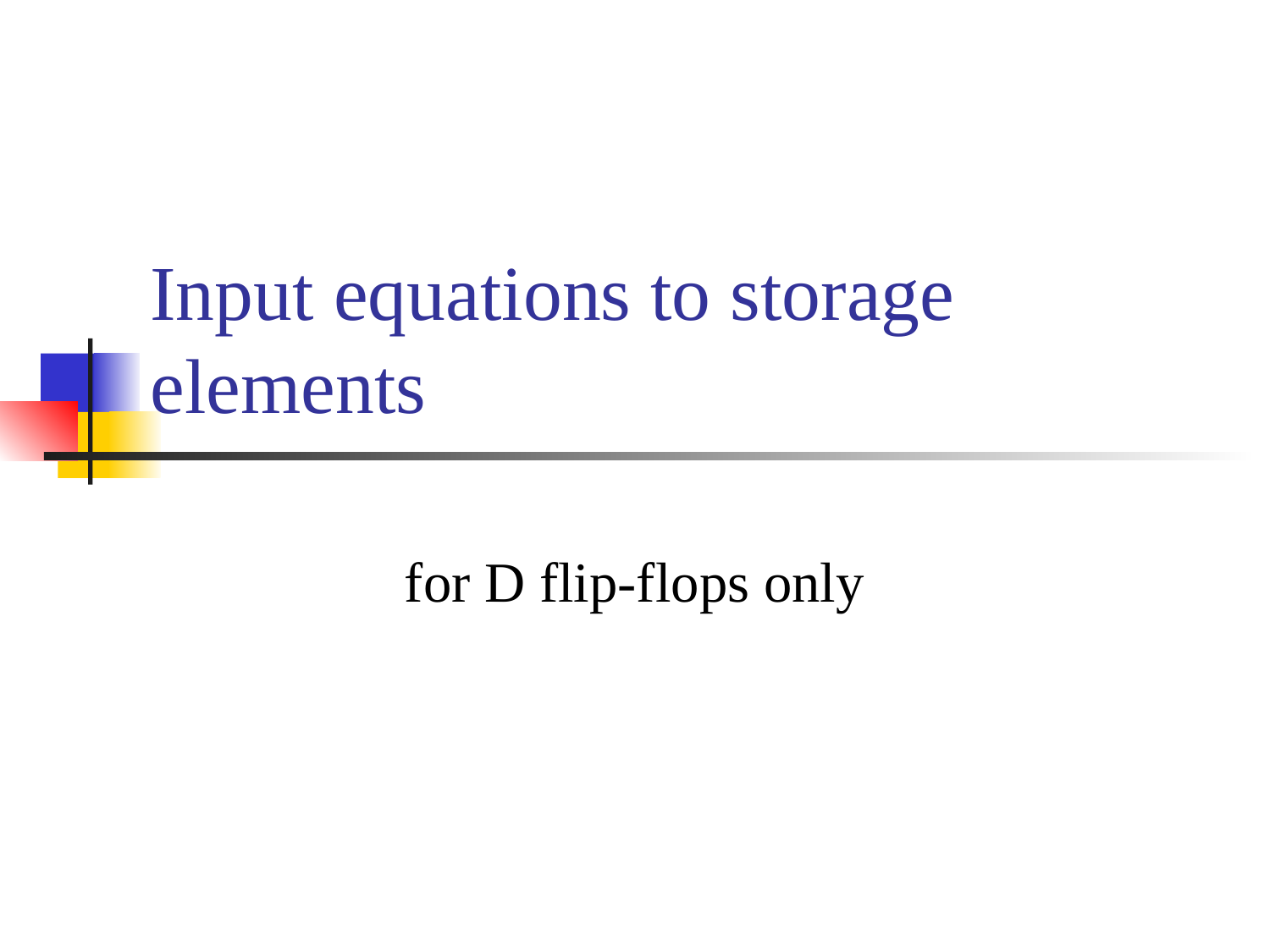

# Input equations to storage elements
for D flip-flops only